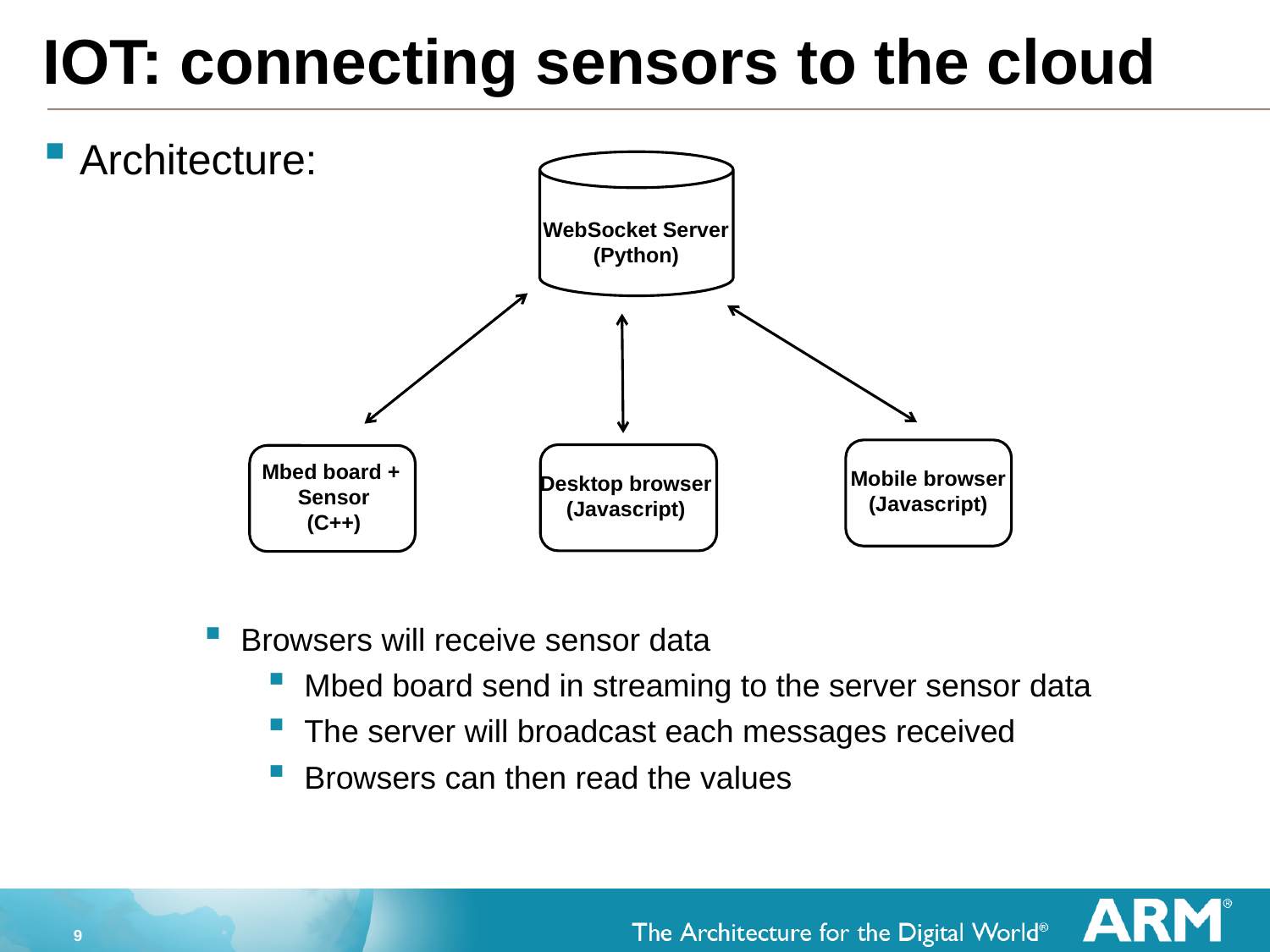

# IOT: connecting sensors to the cloud
Architecture:

WebSocket Server
(Python)

Mbed board +
Sensor
(C++)
Mobile browser
(Javascript)
Desktop browser
(Javascript)
Browsers will receive sensor data
Mbed board send in streaming to the server sensor data
The server will broadcast each messages received
Browsers can then read the values